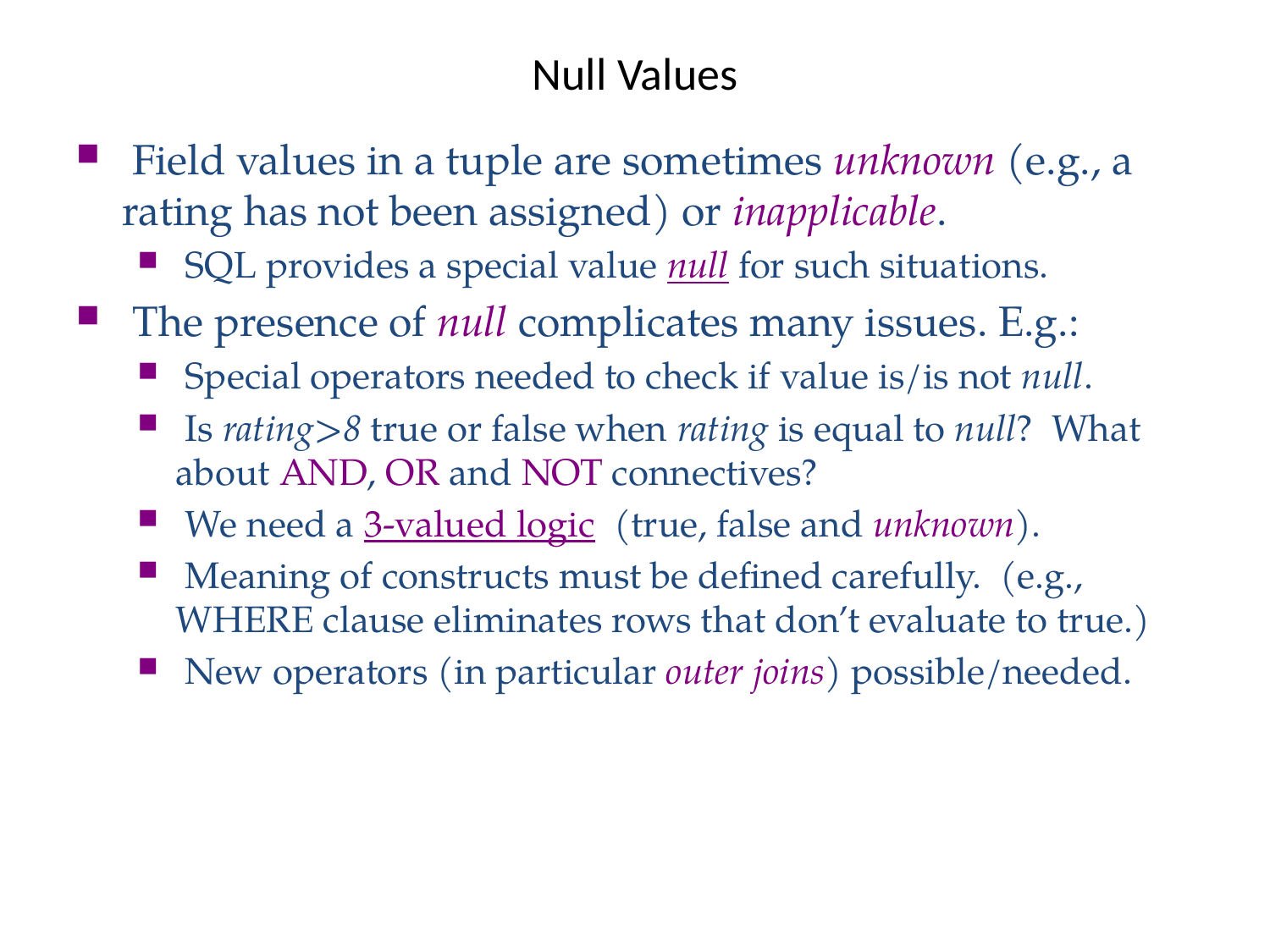

# Null Values
 Field values in a tuple are sometimes unknown (e.g., a rating has not been assigned) or inapplicable.
 SQL provides a special value null for such situations.
 The presence of null complicates many issues. E.g.:
 Special operators needed to check if value is/is not null.
 Is rating>8 true or false when rating is equal to null?  What about AND, OR and NOT connectives?
 We need a 3-valued logic  (true, false and unknown).
 Meaning of constructs must be defined carefully.  (e.g., WHERE clause eliminates rows that don’t evaluate to true.)
 New operators (in particular outer joins) possible/needed.